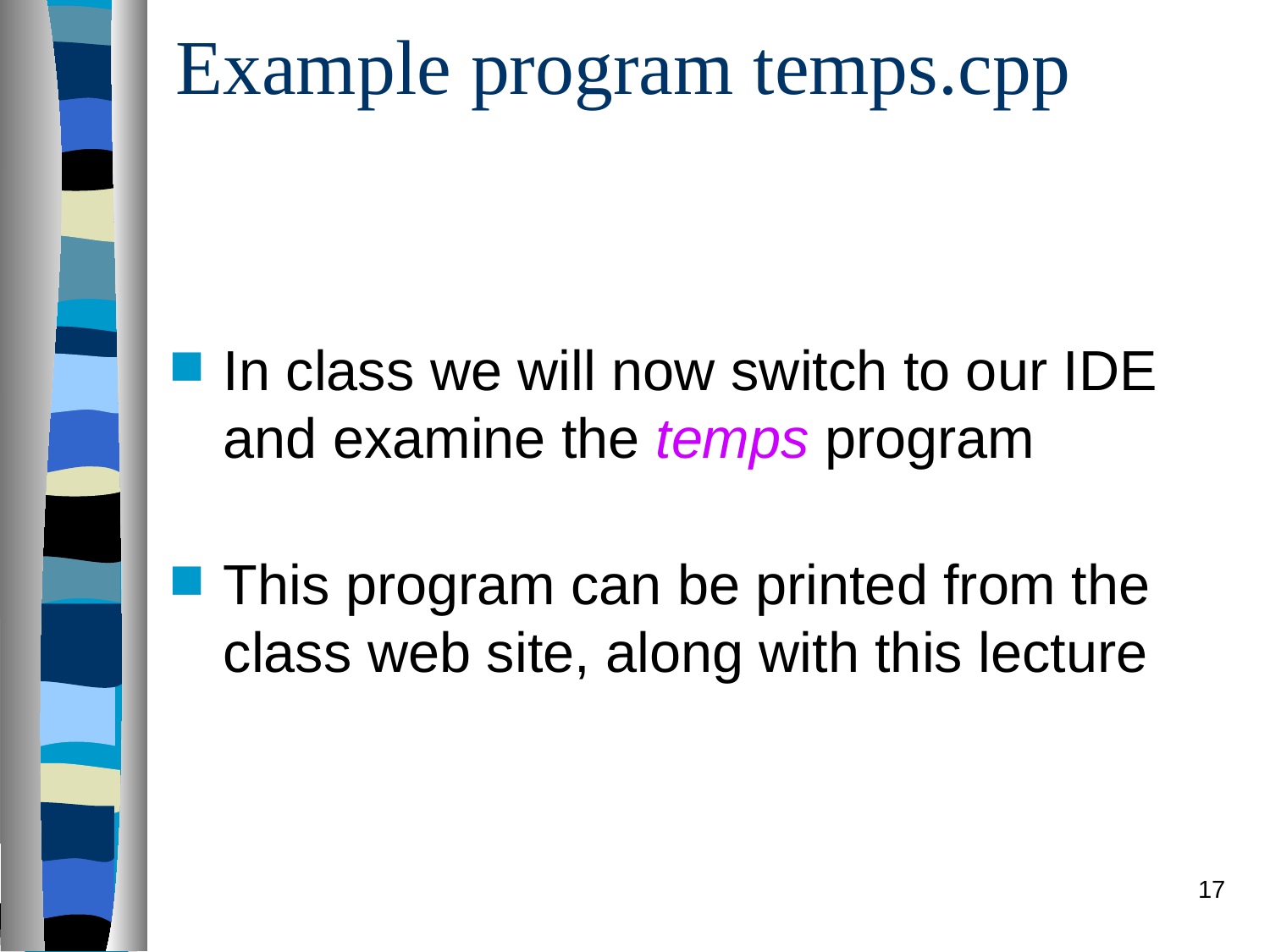

# Example program temps.cpp
In class we will now switch to our IDE and examine the temps program
This program can be printed from the class web site, along with this lecture
17